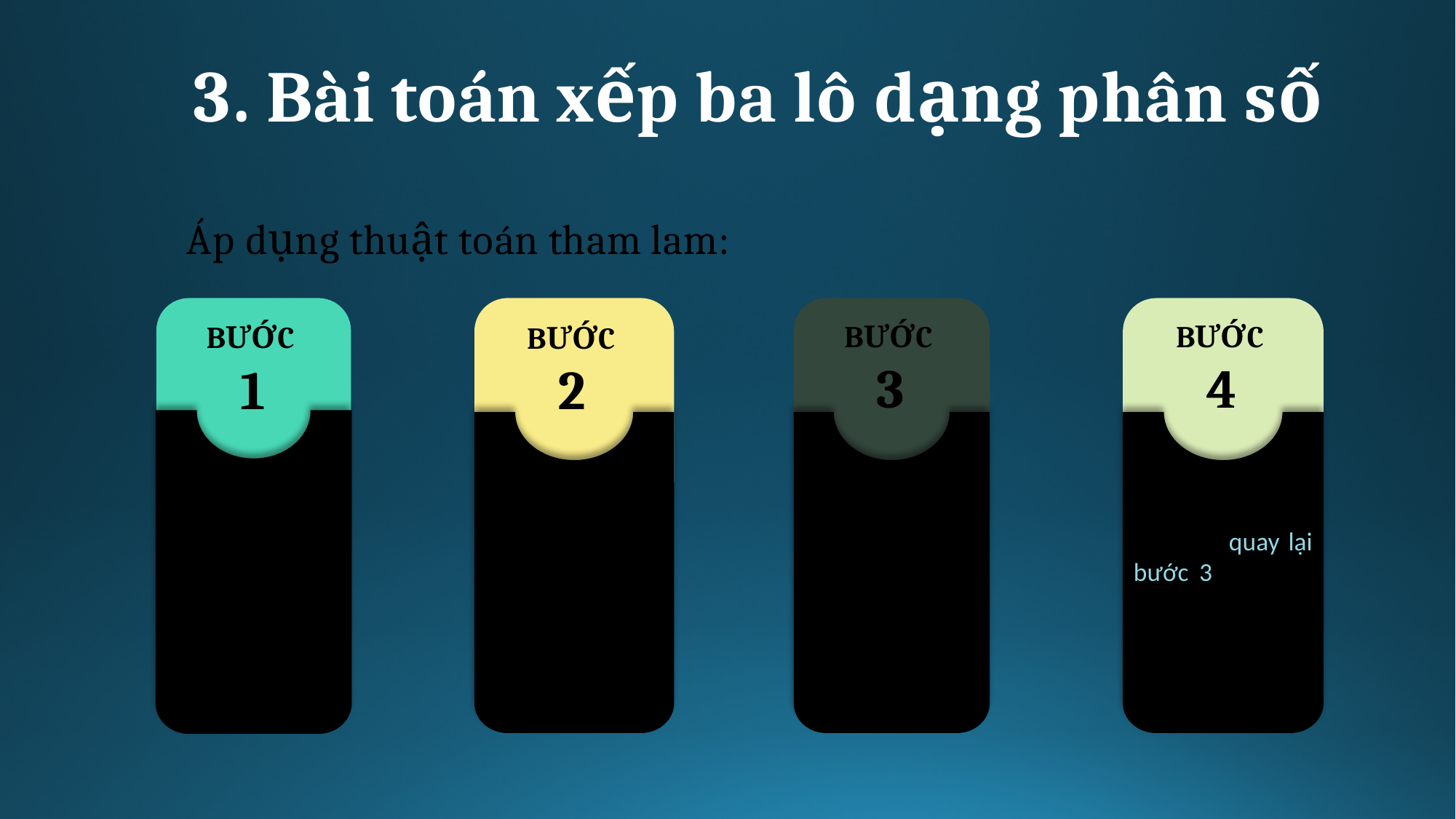

3. Bài toán xếp ba lô dạng phân số
  Áp dụng thuật toán tham lam:

BƯỚC
     4
BƯỚC
     3
BƯỚC
     1
BƯỚC
     2

Với mỗi đồ vật được xét sẽ lấy số lượng tối đa mà trọng lượng còn lại của ba lô cho phép.

Xác định trọng lượng còn lại của ba lô và quay lại bước 3 cho đến khi không thể thêm được đồ vật nào nữa.

Tính đơn giá (d) cho các đồ vật.

Sắp xếp các đồ vật theo thứ tự đơn giá từ lớn đến nhỏ.